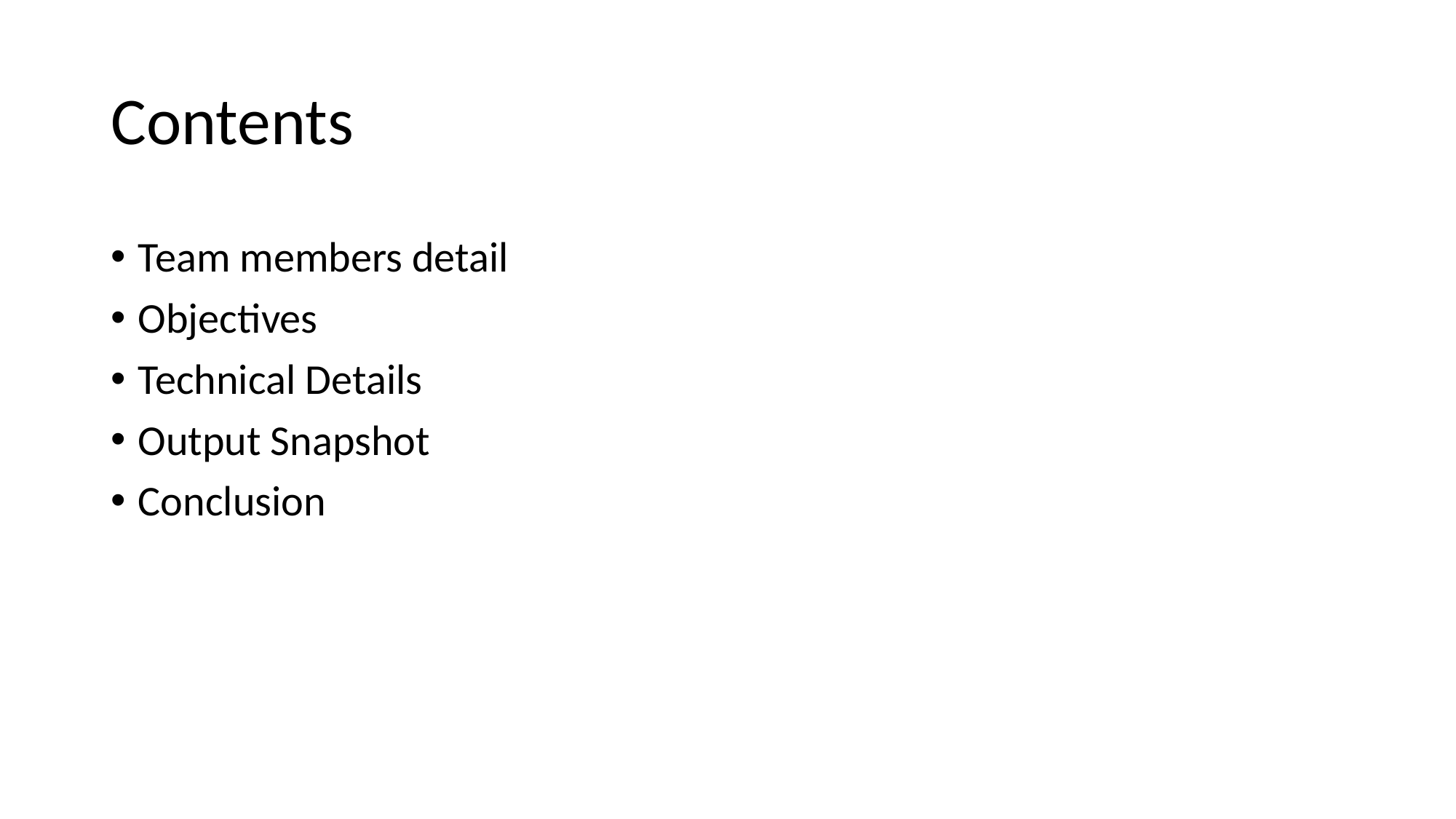

# Contents

Team members detail
Objectives
Technical Details
Output Snapshot
Conclusion